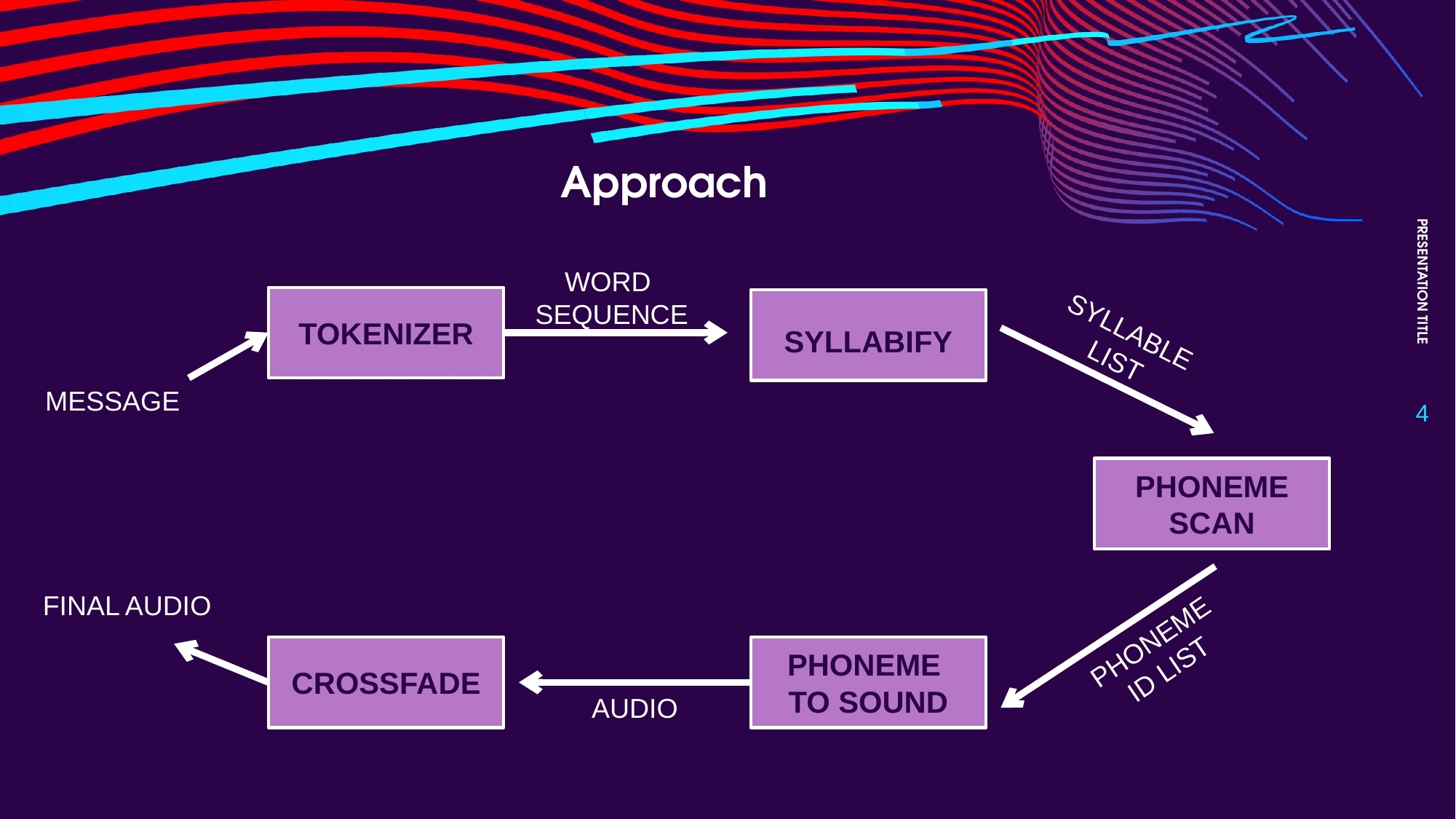

# Approach
PRESENTATION TITLE
WORD
 SEQUENCE
TOKENIZER

SYLLABIFY

SYLLABLE
LIST
MESSAGE
4
PHONEME SCAN
FINAL AUDIO
PHONEME
ID LIST
CROSSFADE

PHONEME
TO SOUND

AUDIO